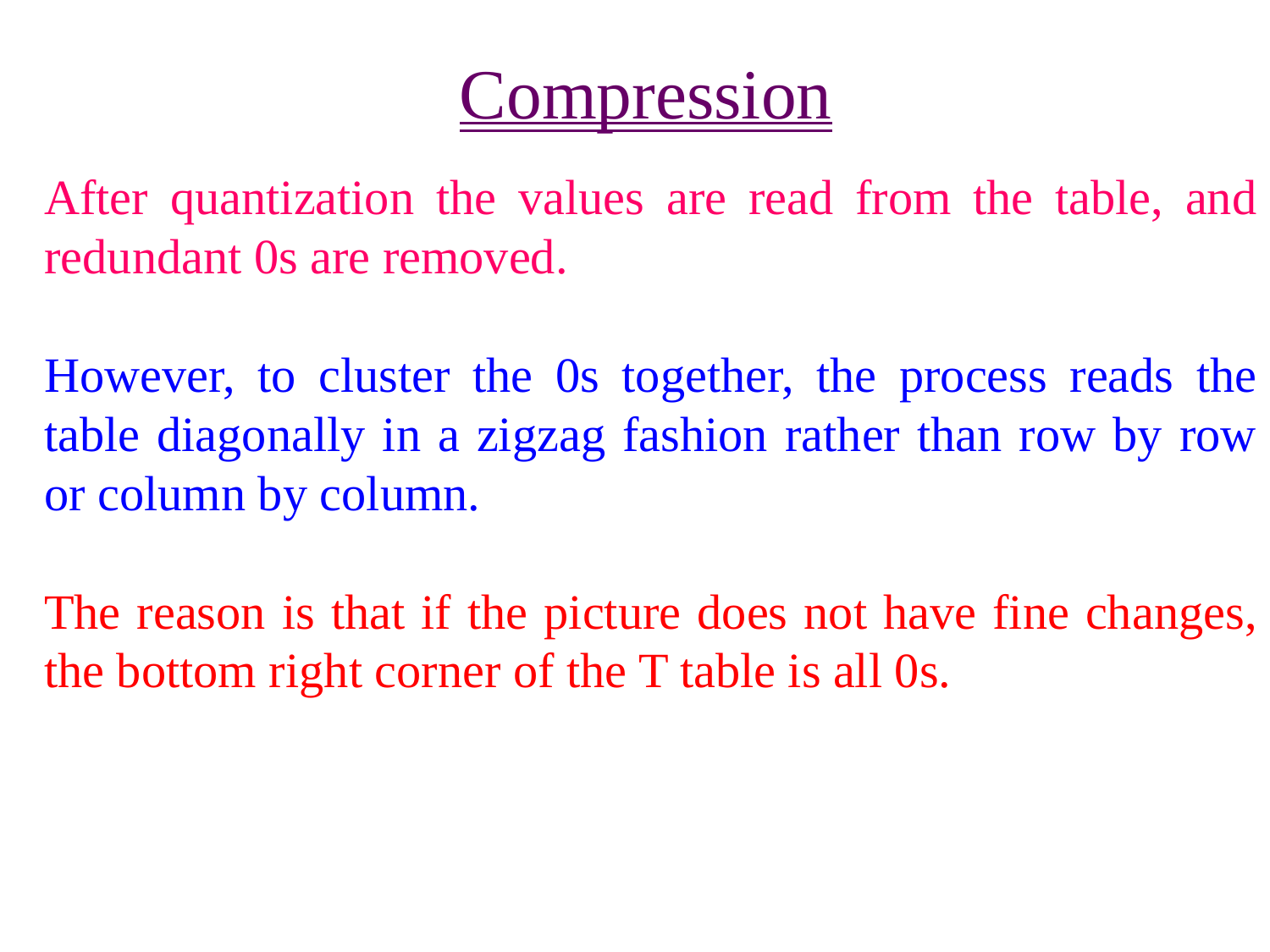

Compression
After quantization the values are read from the table, and redundant 0s are removed.

However, to cluster the 0s together, the process reads the table diagonally in a zigzag fashion rather than row by row or column by column.

The reason is that if the picture does not have fine changes, the bottom right corner of the T table is all 0s.